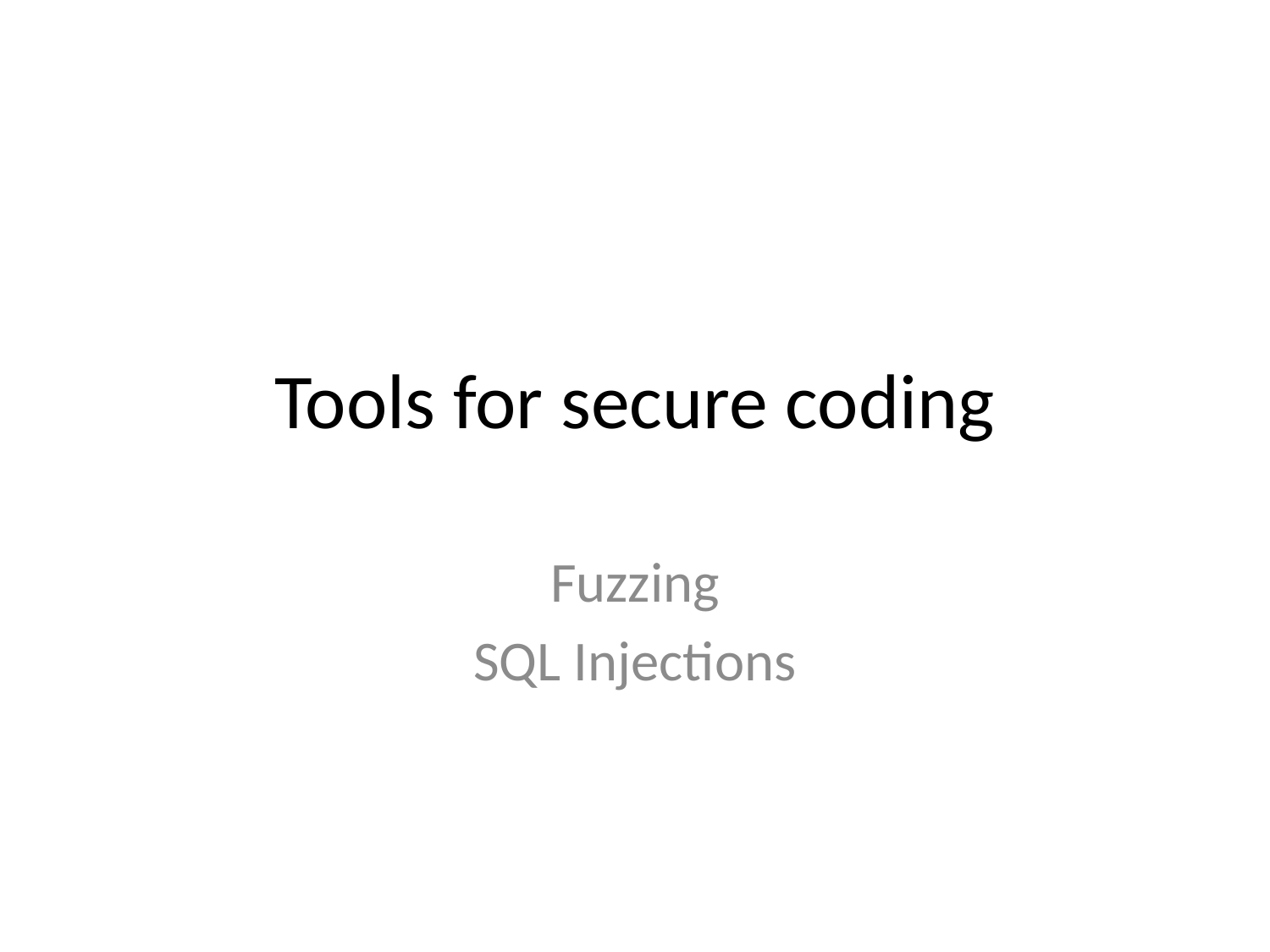

# Tools for secure coding
Fuzzing
SQL Injections